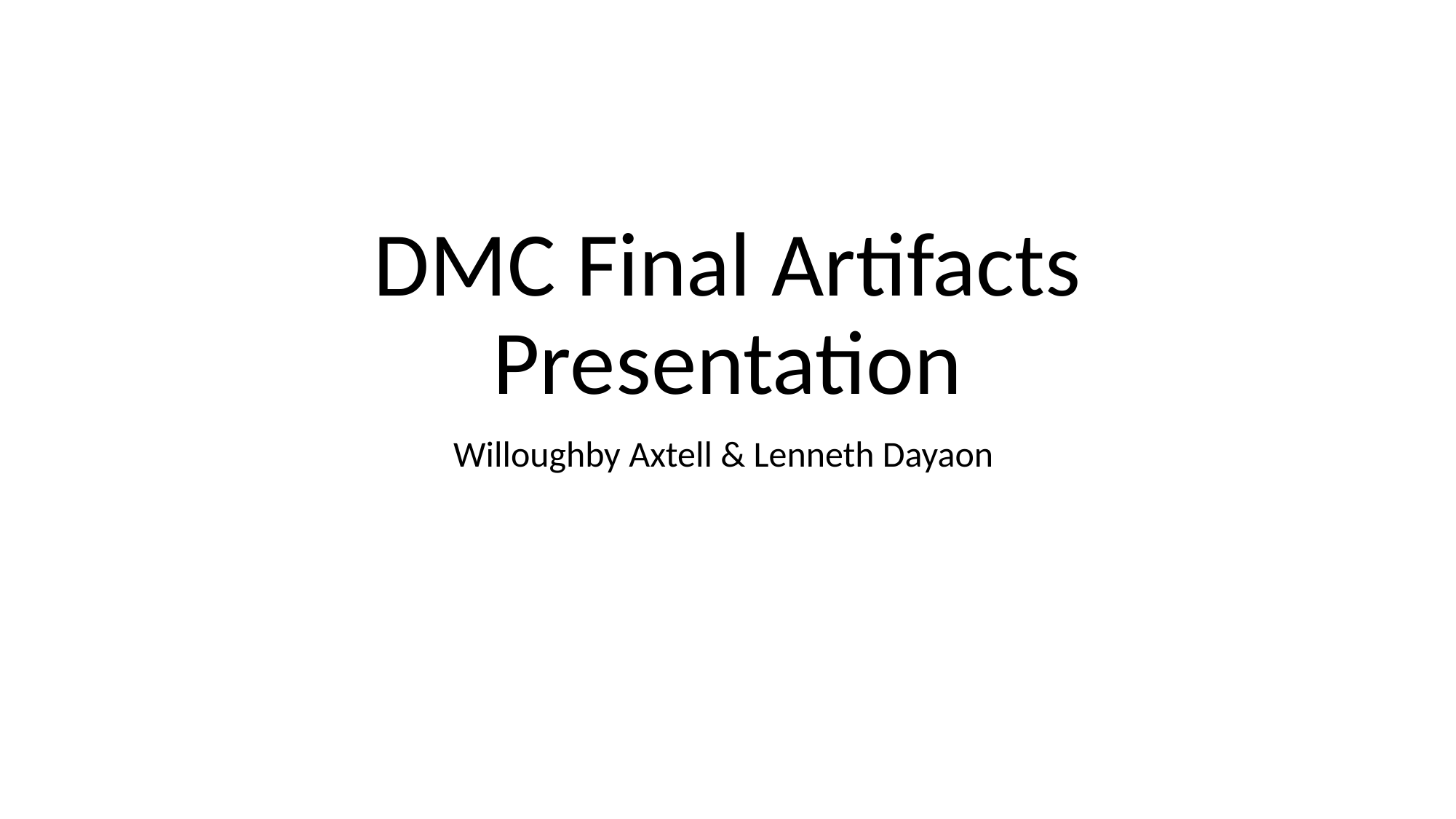

# DMC Final Artifacts Presentation
Willoughby Axtell & Lenneth Dayaon